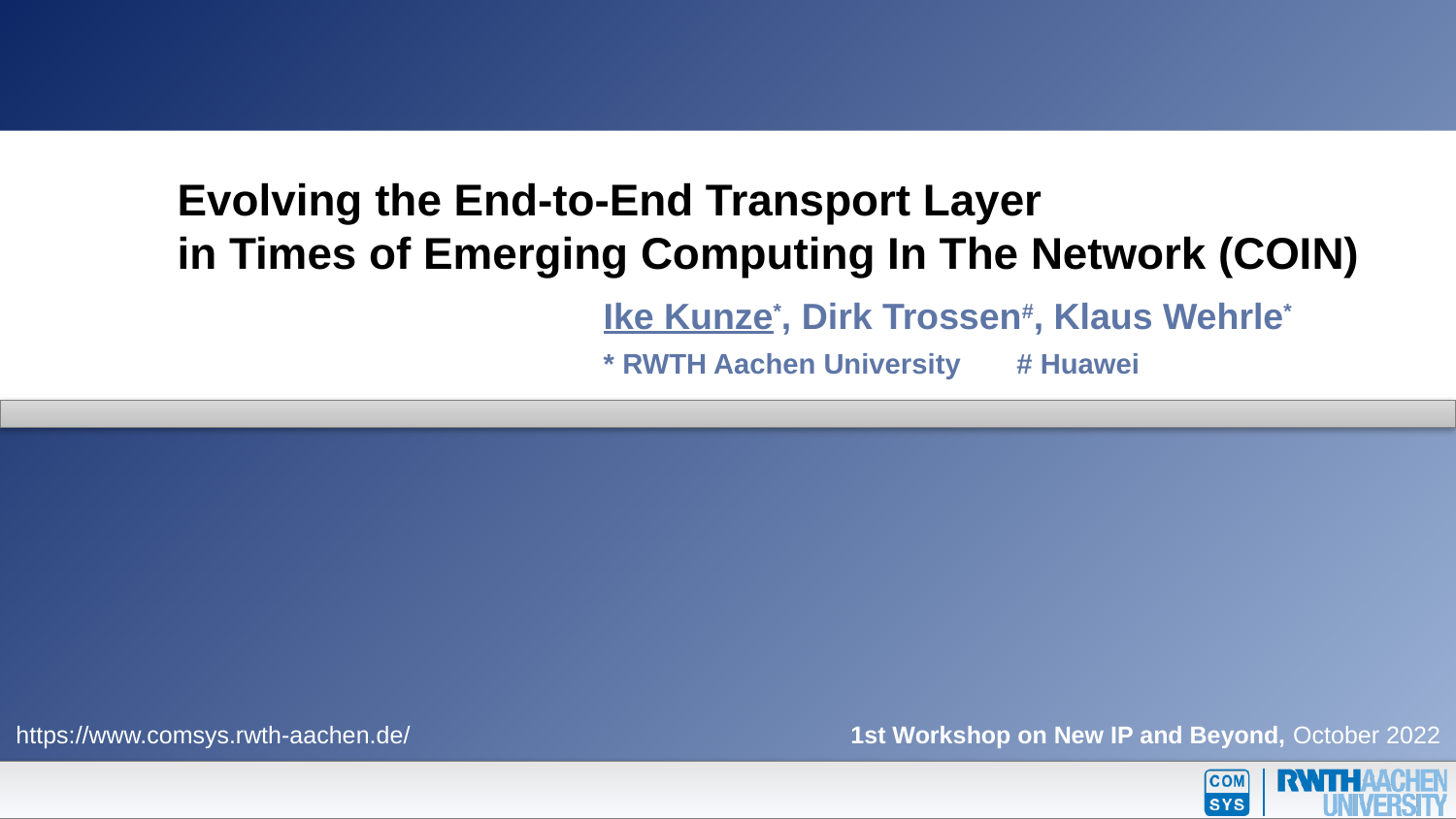

# Evolving the End-to-End Transport Layer in Times of Emerging Computing In The Network (COIN)
Ike Kunze*, Dirk Trossen#, Klaus Wehrle*
* RWTH Aachen University       # Huawei
1st Workshop on New IP and Beyond, October 2022